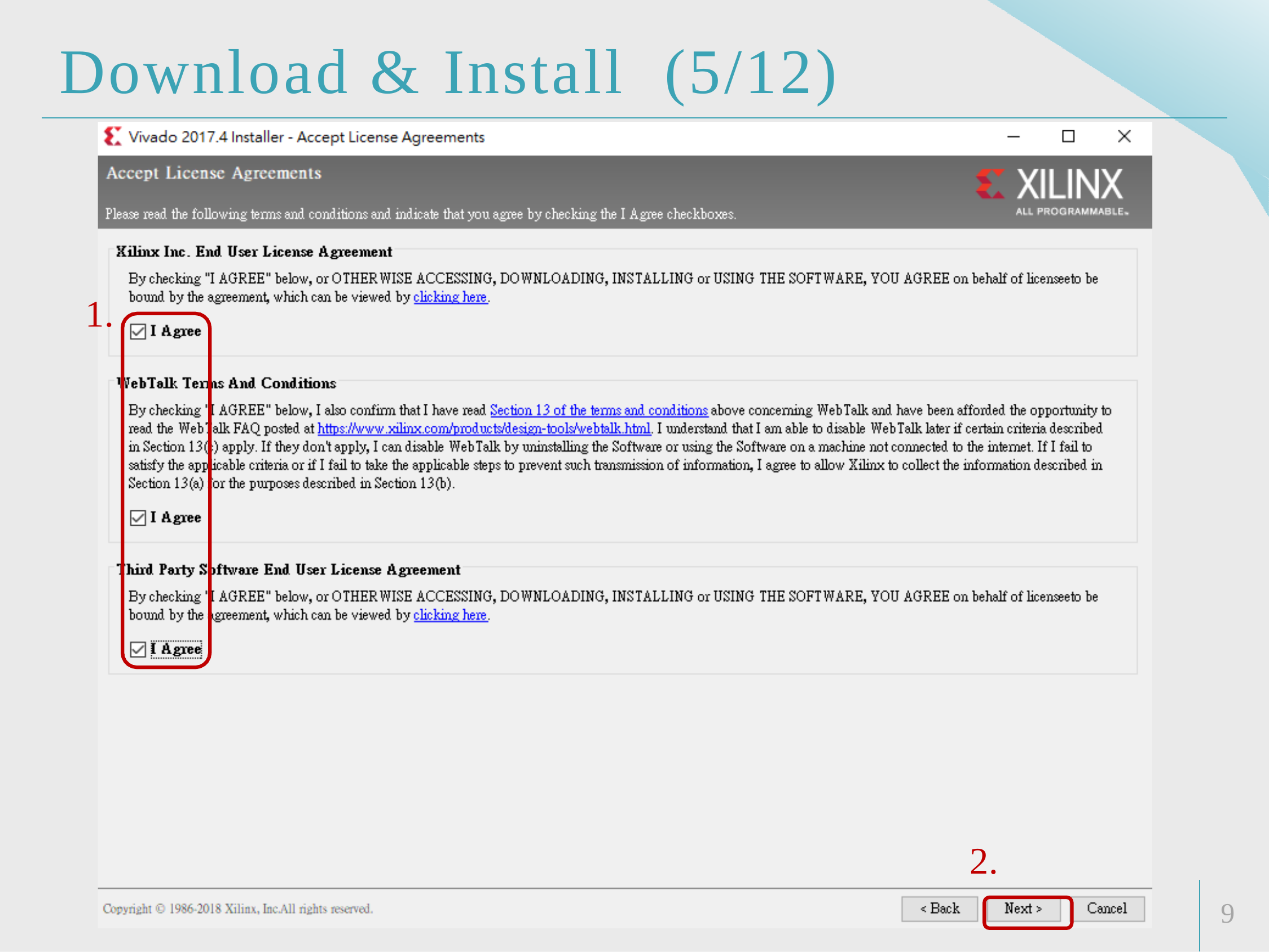

# Download & Install	(5/12)

1.

2.

9